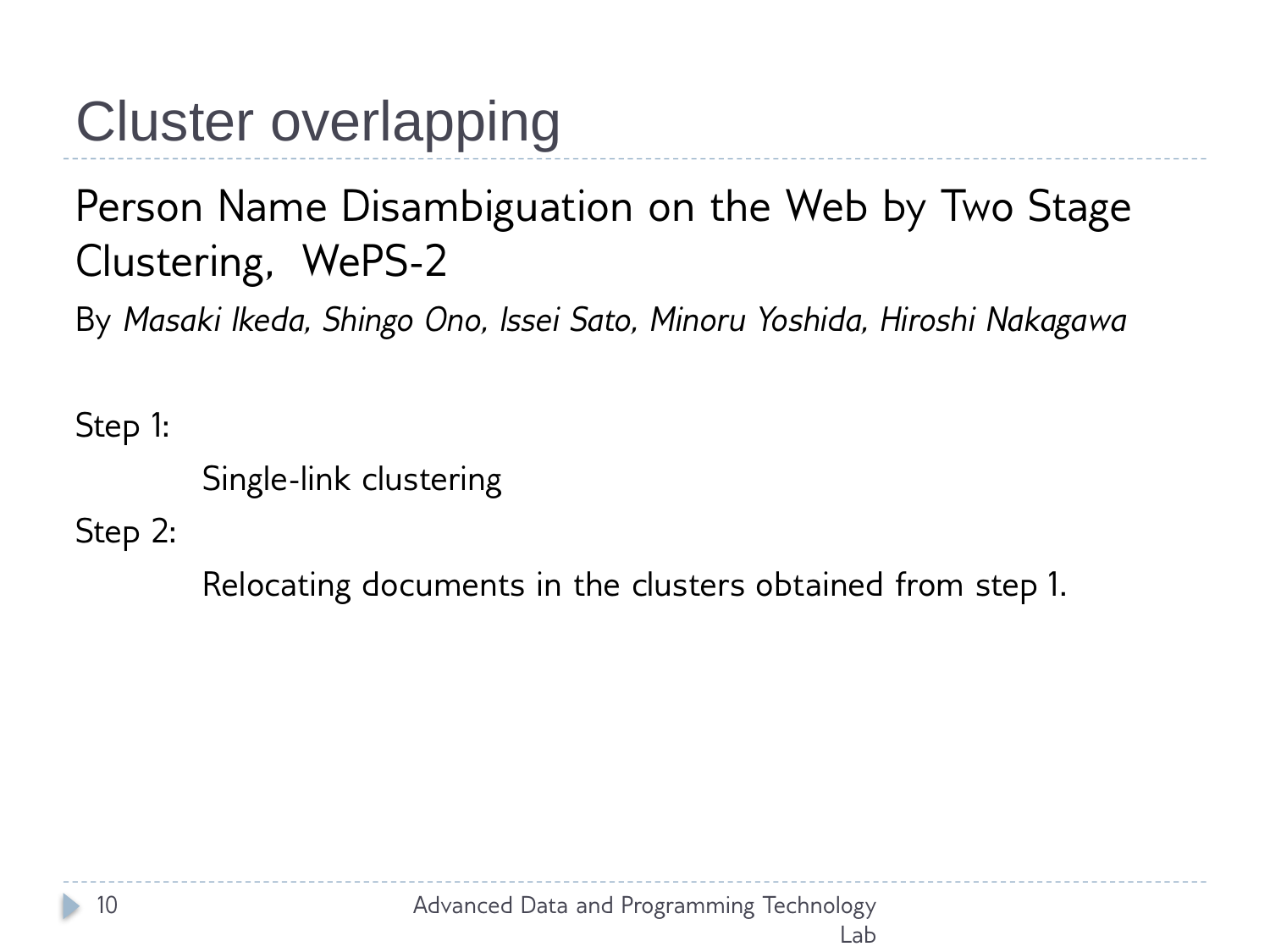

# Cluster overlapping
Person Name Disambiguation on the Web by Two Stage Clustering,  WePS-2
By Masaki Ikeda, Shingo Ono, Issei Sato, Minoru Yoshida, Hiroshi Nakagawa

Step 1:
	Single-link clustering
Step 2:
	Relocating documents in the clusters obtained from step 1.

10
Advanced Data and Programming Technology Lab